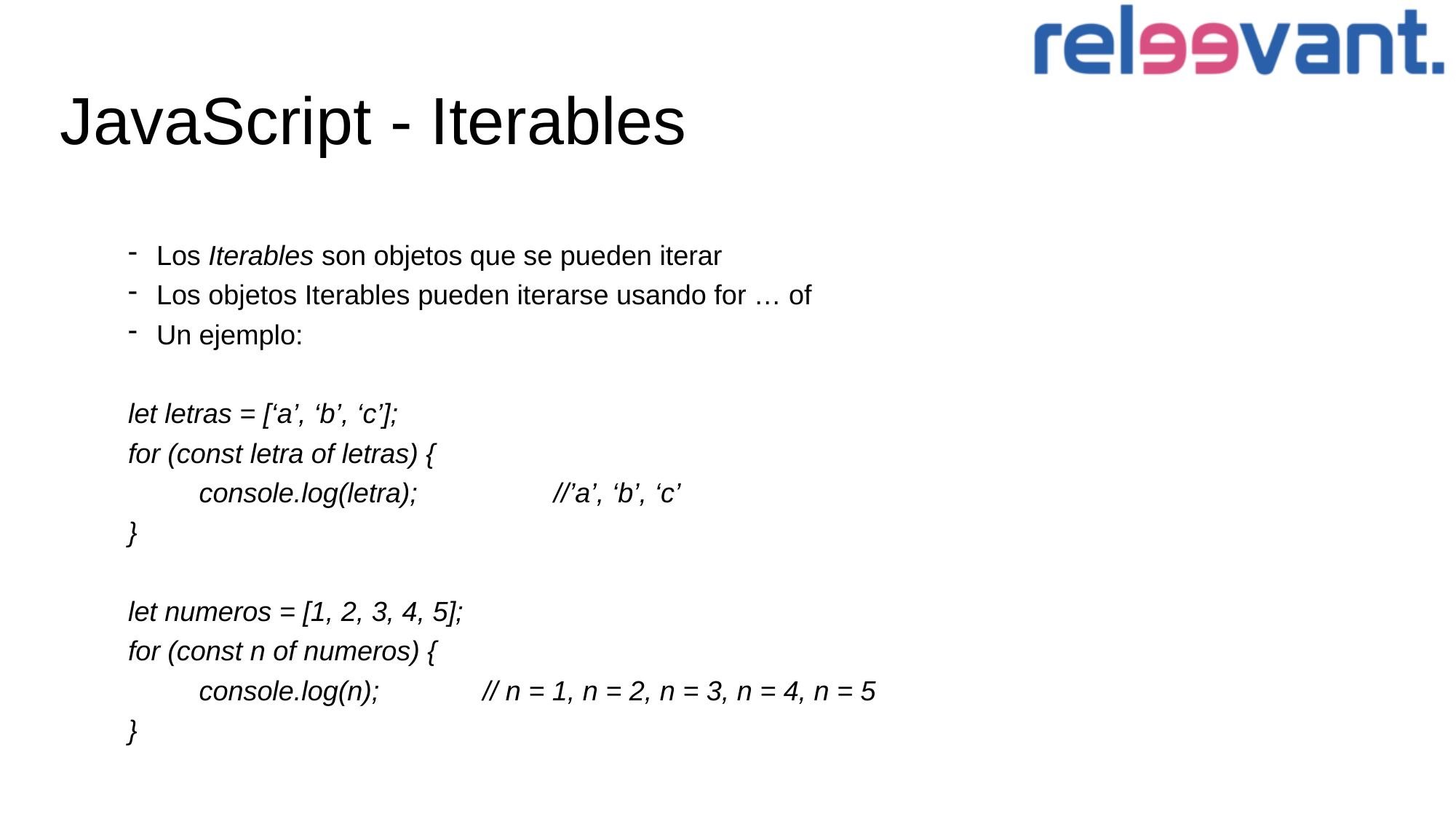

# JavaScript - Iterables

Los Iterables son objetos que se pueden iterar
Los objetos Iterables pueden iterarse usando for … of
Un ejemplo:

let letras = [‘a’, ‘b’, ‘c’];
for (const letra of letras) {
	console.log(letra);		//’a’, ‘b’, ‘c’
}

let numeros = [1, 2, 3, 4, 5];
for (const n of numeros) {
	console.log(n);		// n = 1, n = 2, n = 3, n = 4, n = 5
}